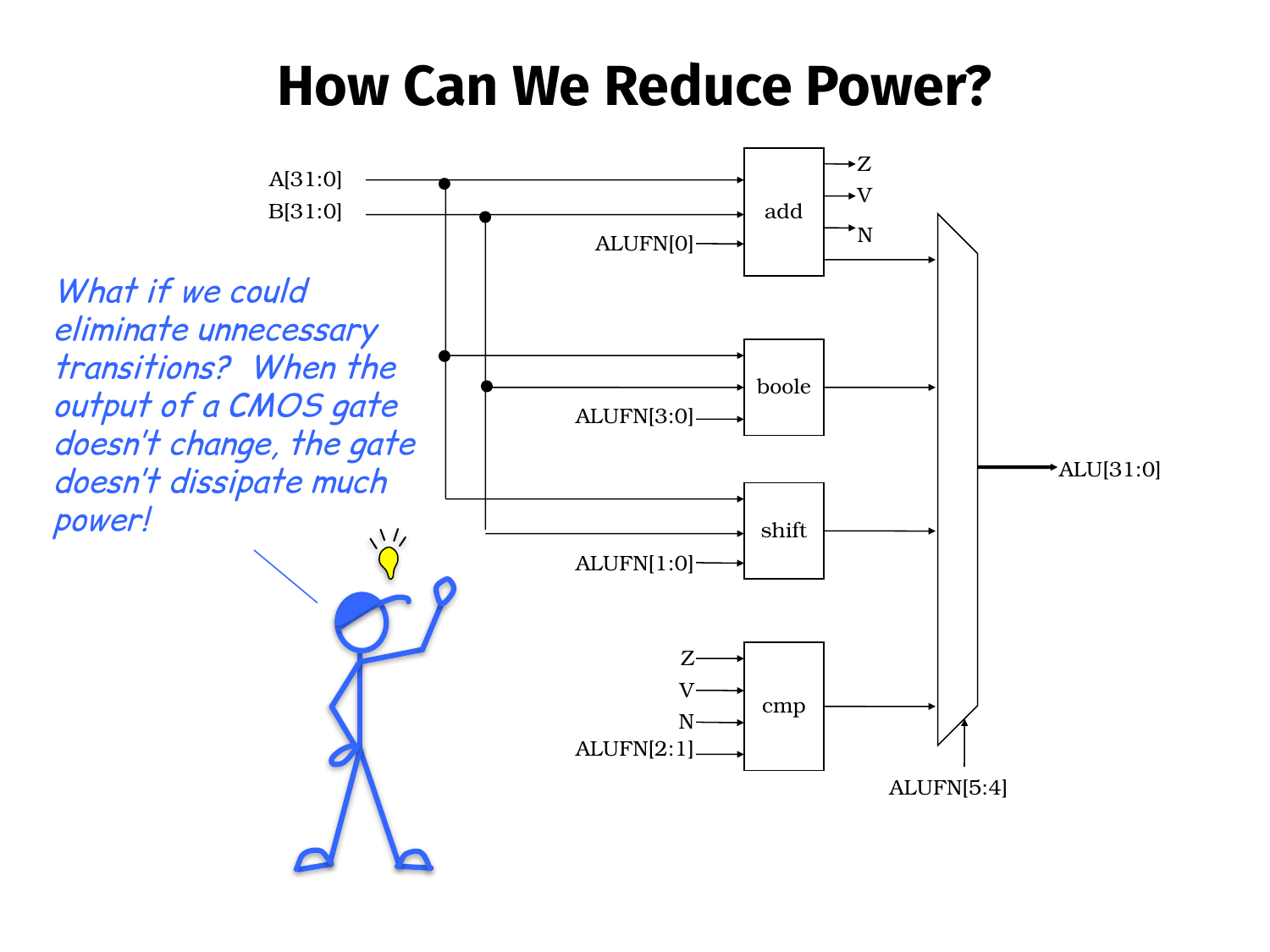

# How Can We Reduce Power?

Z
A[31:0]

V
B[31:0]
add

N
ALUFN[0]

boole

ALUFN[3:0]

ALU[31:0]

shift

ALUFN[1:0]

Z

V

cmp
N

ALUFN[2:1]

ALUFN[5:4]

What if we could eliminate unnecessary transitions?  When the output of a CMOS gate doesn’t change, the gate doesn’t dissipate much power!